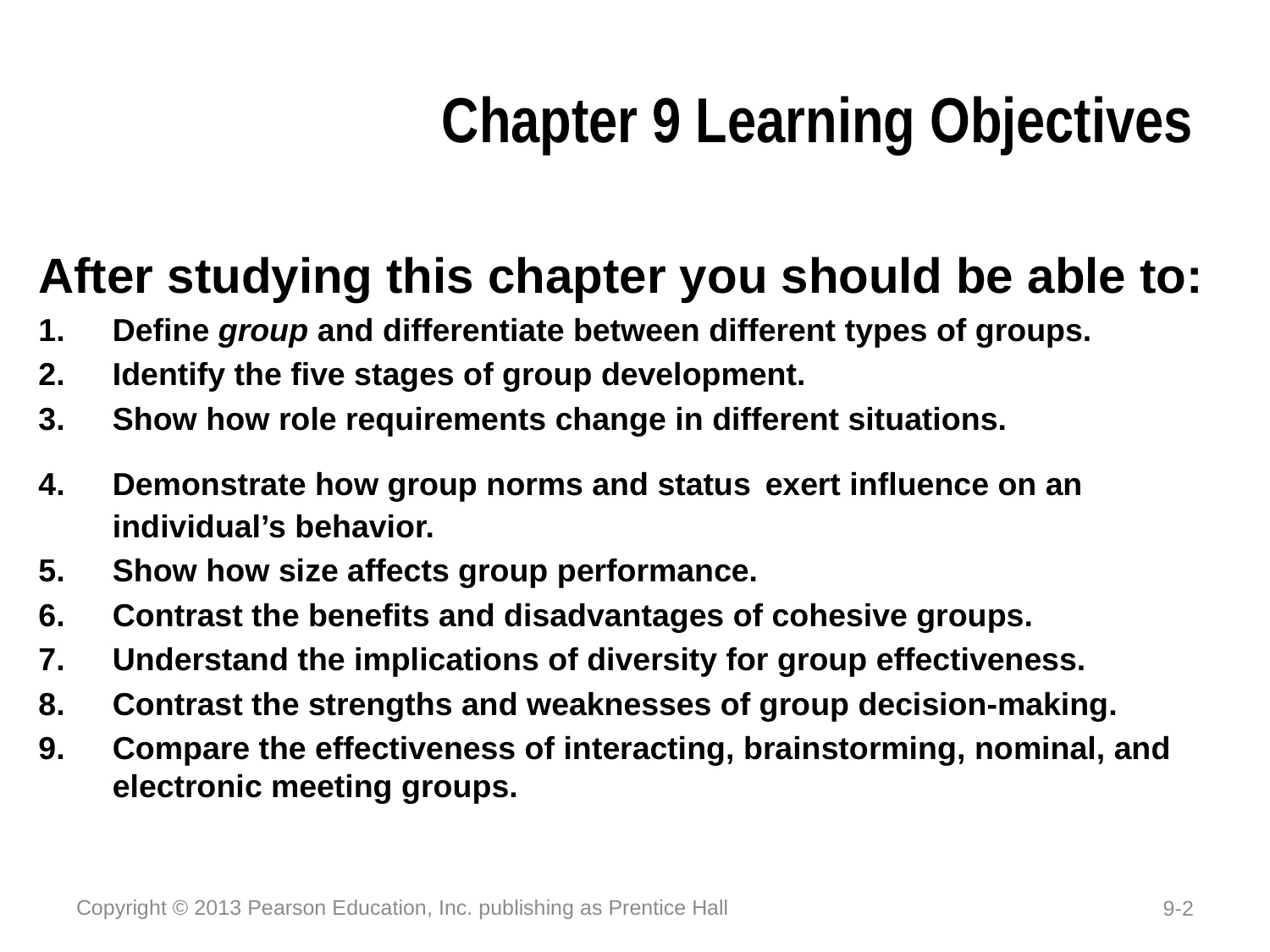

# Chapter 9 Learning Objectives
After studying this chapter you should be able to:
Define group and differentiate between different types of groups.
Identify the five stages of group development.
Show how role requirements change in different situations.
Demonstrate how group norms and status exert influence on an individual’s behavior.
Show how size affects group performance.
Contrast the benefits and disadvantages of cohesive groups.
Understand the implications of diversity for group effectiveness.
Contrast the strengths and weaknesses of group decision-making.
Compare the effectiveness of interacting, brainstorming, nominal, and electronic meeting groups.
Copyright © 2013 Pearson Education, Inc. publishing as Prentice Hall
9-2